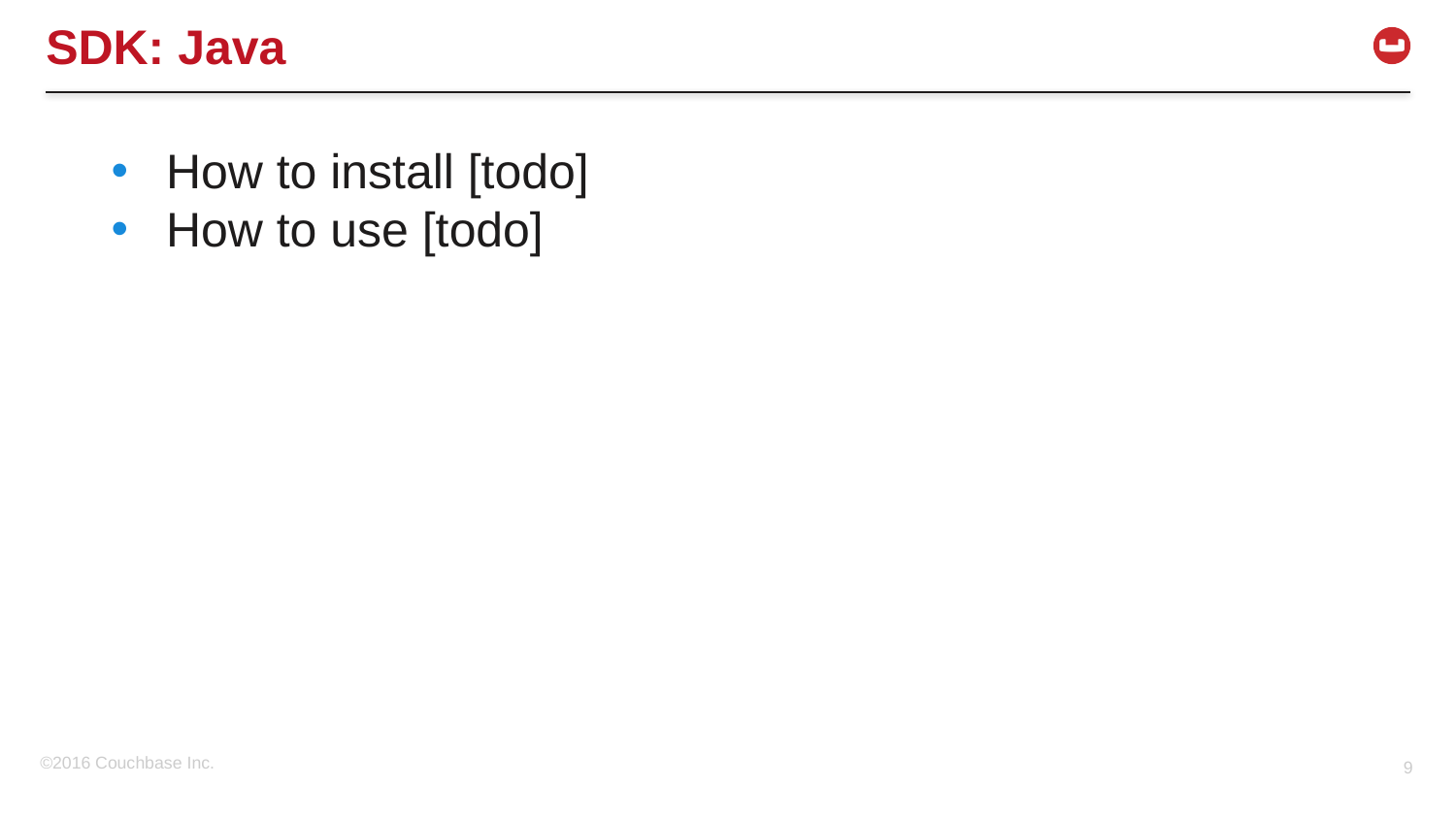

# SDK: Java
How to install [todo]
How to use [todo]